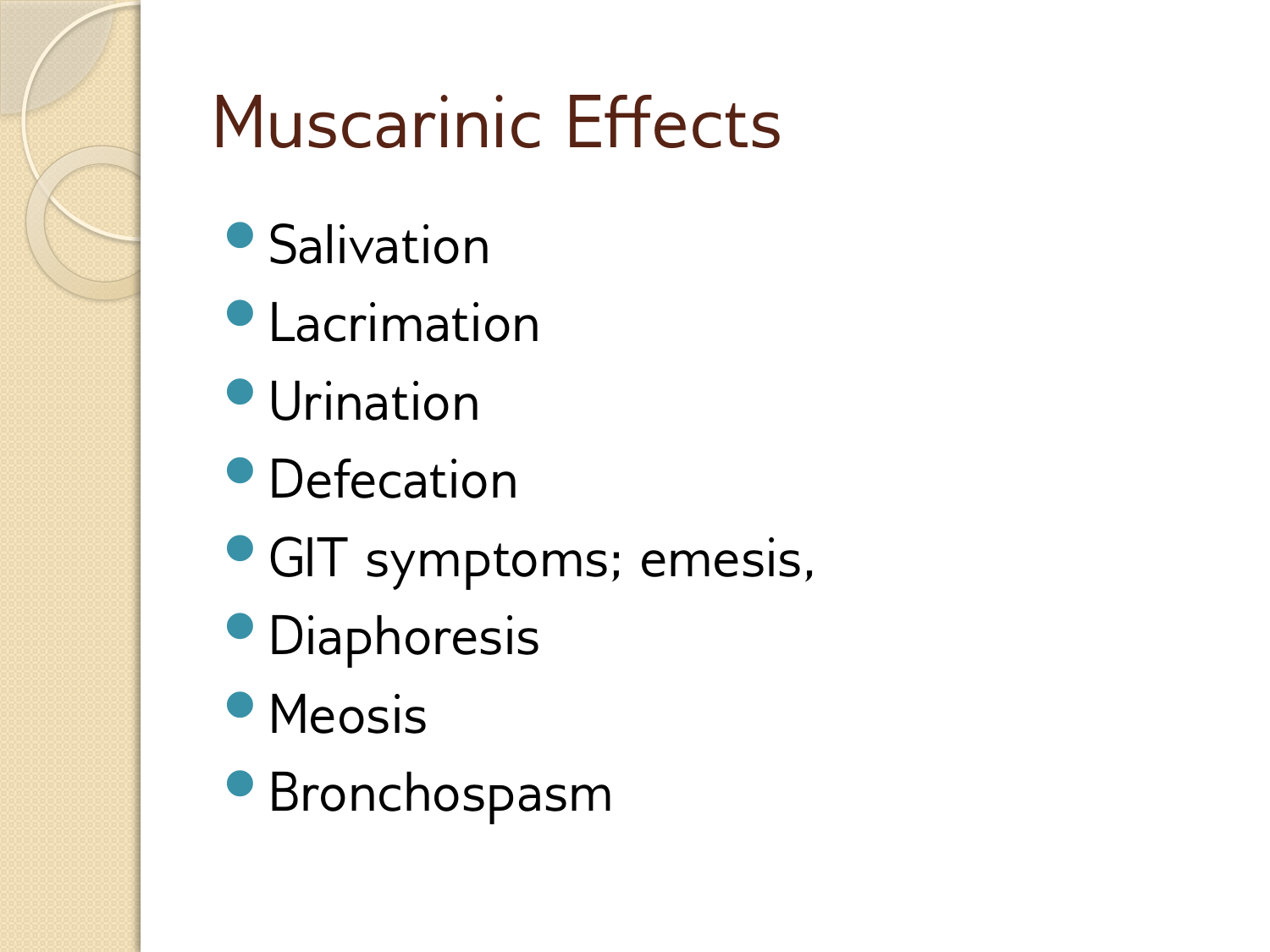

# Muscarinic Effects
Salivation
Lacrimation
Urination
Defecation
GIT symptoms; emesis,
Diaphoresis
Meosis
Bronchospasm